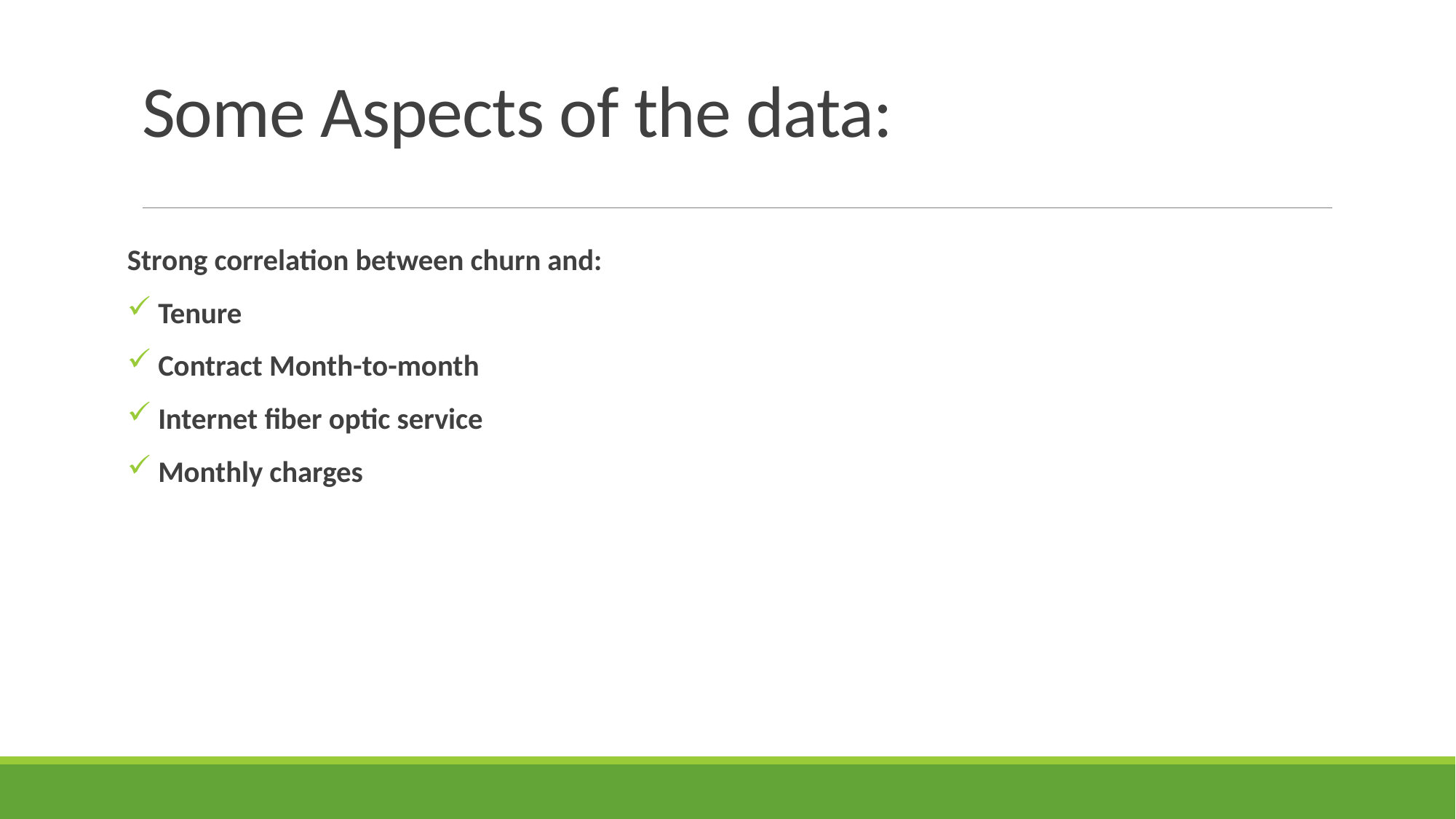

# Some Aspects of the data:
Strong correlation between churn and:
 Tenure
 Contract Month-to-month
 Internet fiber optic service
 Monthly charges